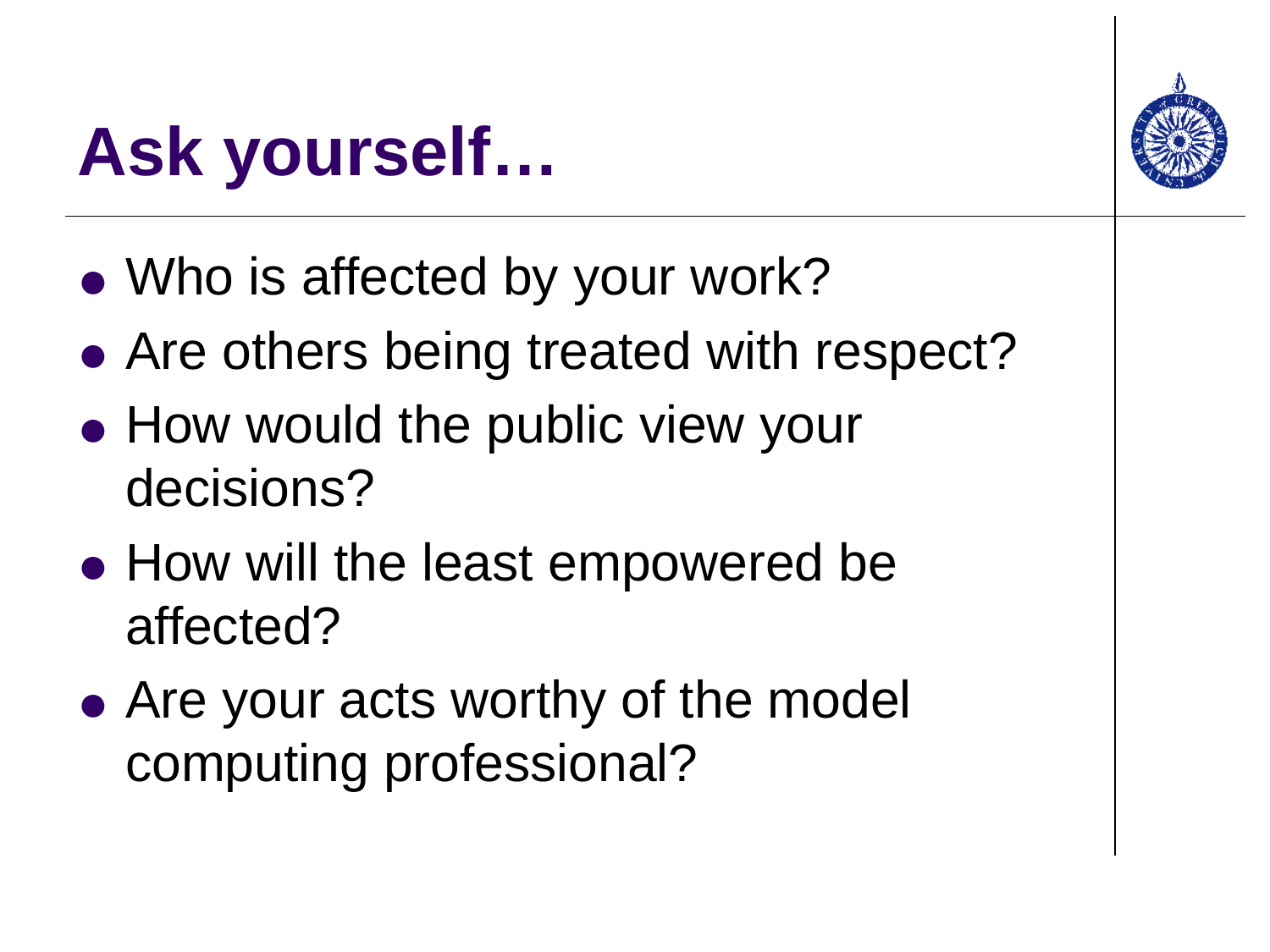

# Ask yourself…
Who is affected by your work?
Are others being treated with respect?
How would the public view your decisions?
How will the least empowered be affected?
Are your acts worthy of the model computing professional?